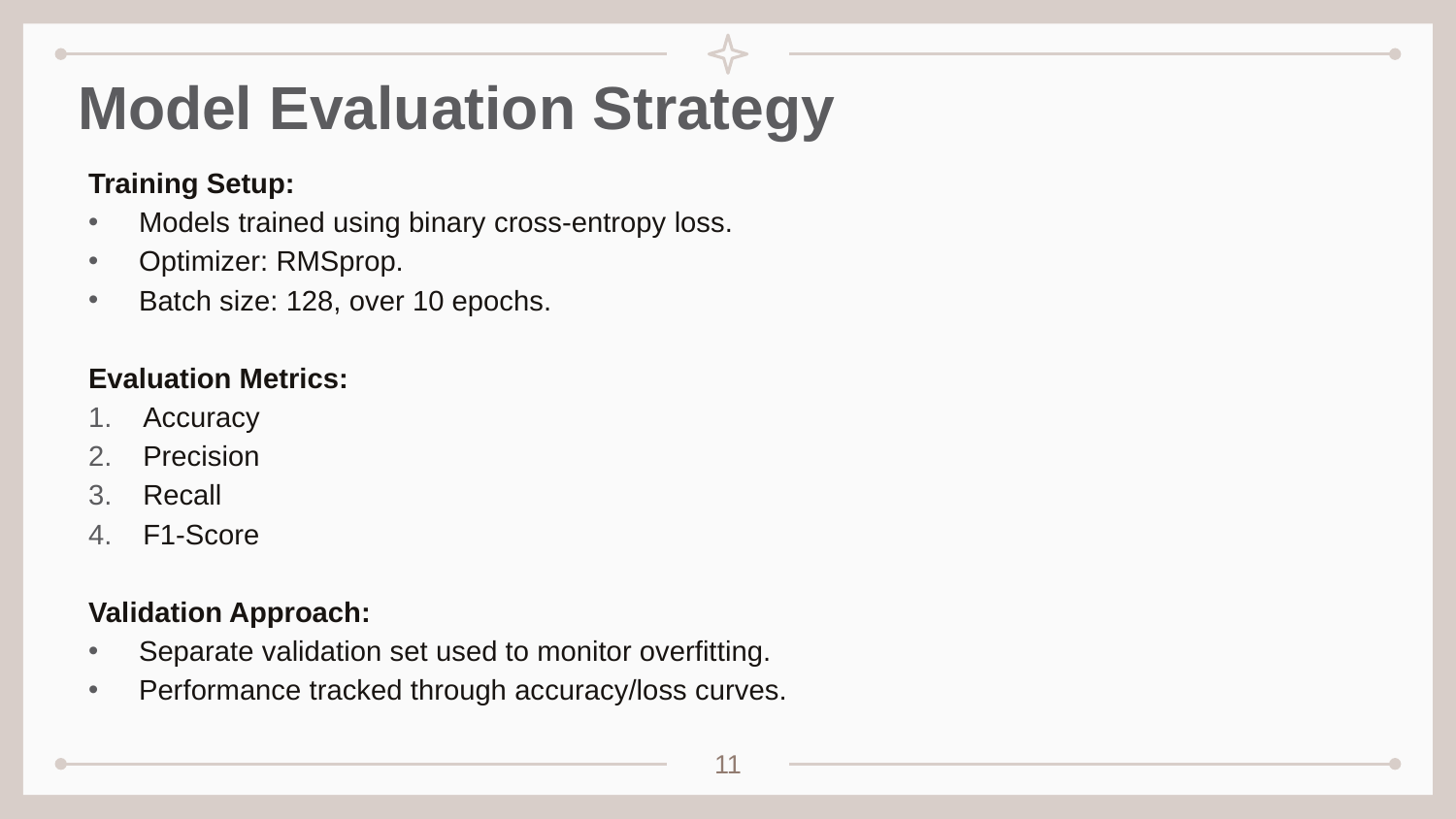

# Model Evaluation Strategy
Training Setup:
Models trained using binary cross-entropy loss.
Optimizer: RMSprop.
Batch size: 128, over 10 epochs.

Evaluation Metrics:
Accuracy
Precision
Recall
F1-Score

Validation Approach:
Separate validation set used to monitor overfitting.
Performance tracked through accuracy/loss curves.

11